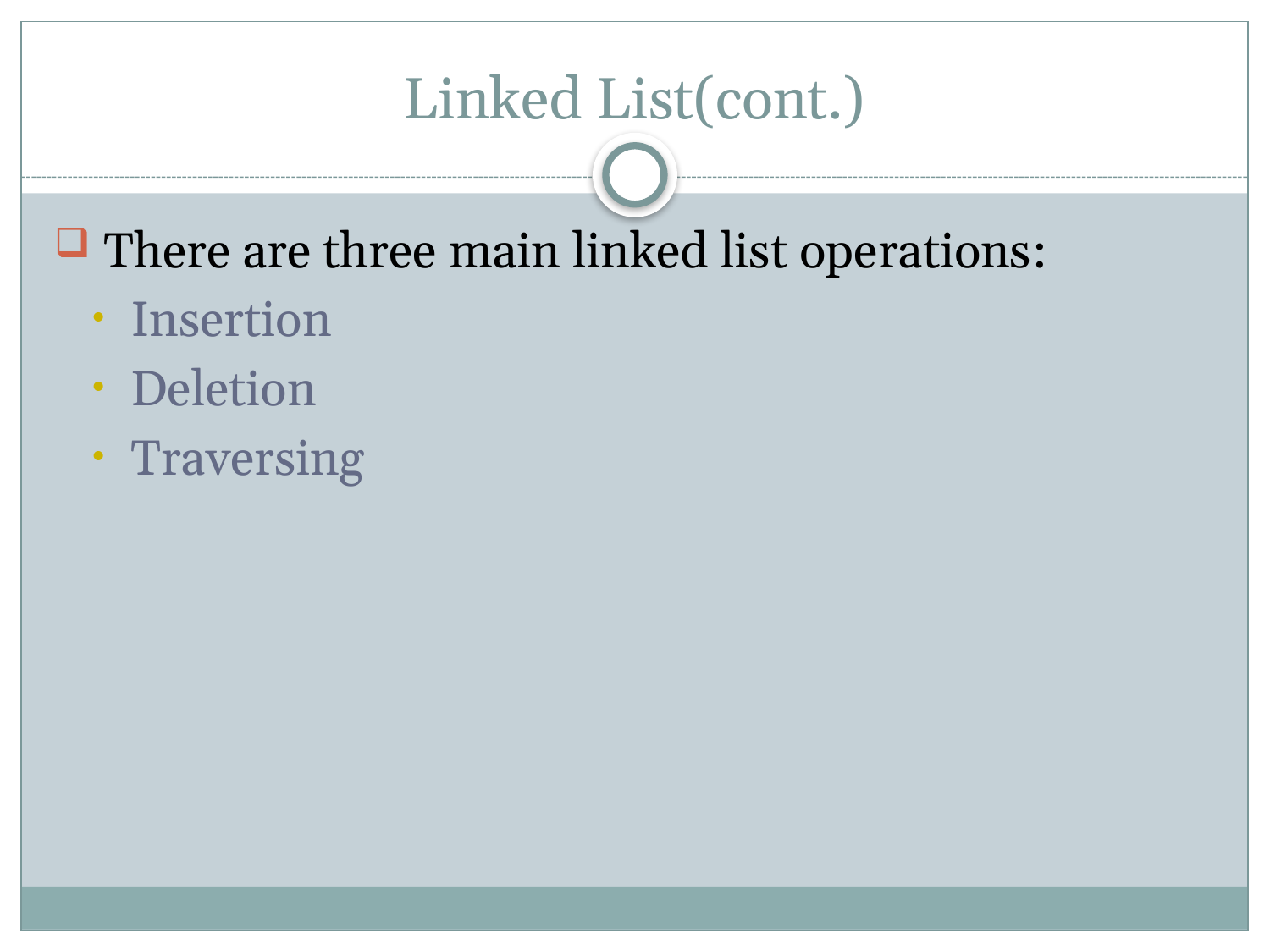

# Linked List(cont.)
 There are three main linked list operations:
Insertion
Deletion
Traversing